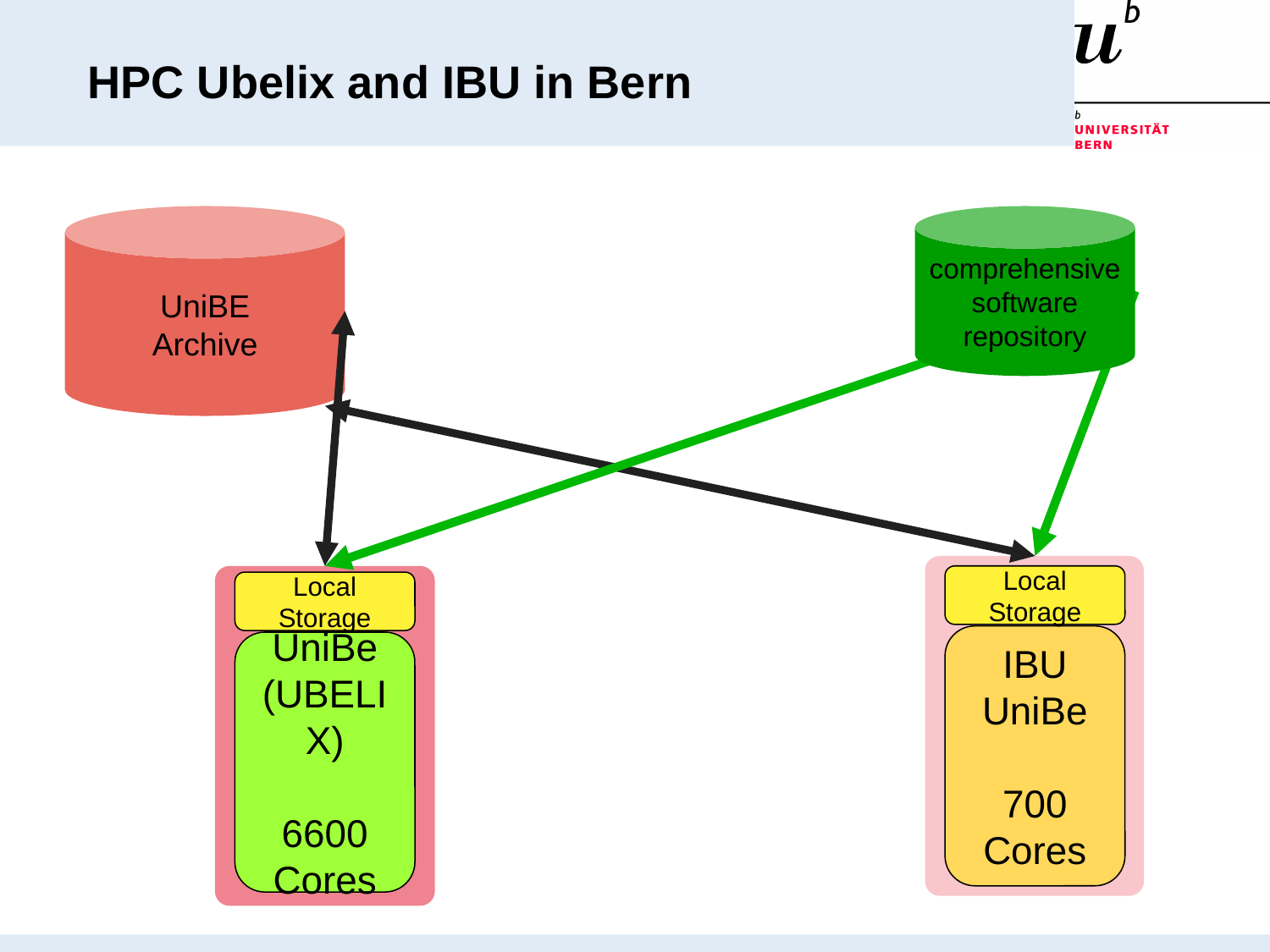

HPC Ubelix and IBU in Bern
UniBE
Archive
comprehensive software
repository

Local Storage
IBU
UniBe

700
Cores
Local Storage
UniBe
(UBELIX)

6600
Cores